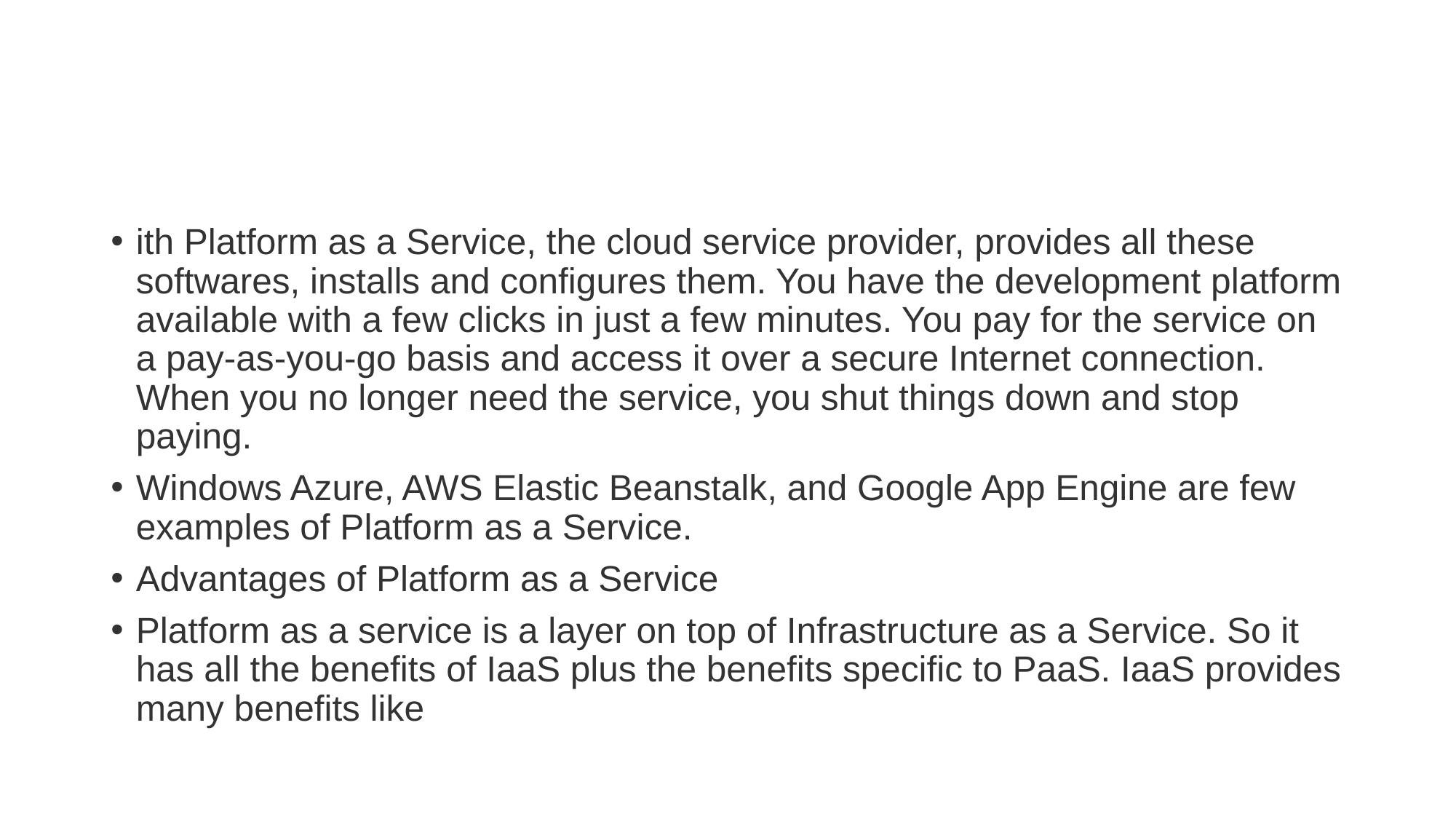

#
ith Platform as a Service, the cloud service provider, provides all these softwares, installs and configures them. You have the development platform available with a few clicks in just a few minutes. You pay for the service on a pay-as-you-go basis and access it over a secure Internet connection. When you no longer need the service, you shut things down and stop paying.
Windows Azure, AWS Elastic Beanstalk, and Google App Engine are few examples of Platform as a Service.
Advantages of Platform as a Service
Platform as a service is a layer on top of Infrastructure as a Service. So it has all the benefits of IaaS plus the benefits specific to PaaS. IaaS provides many benefits like